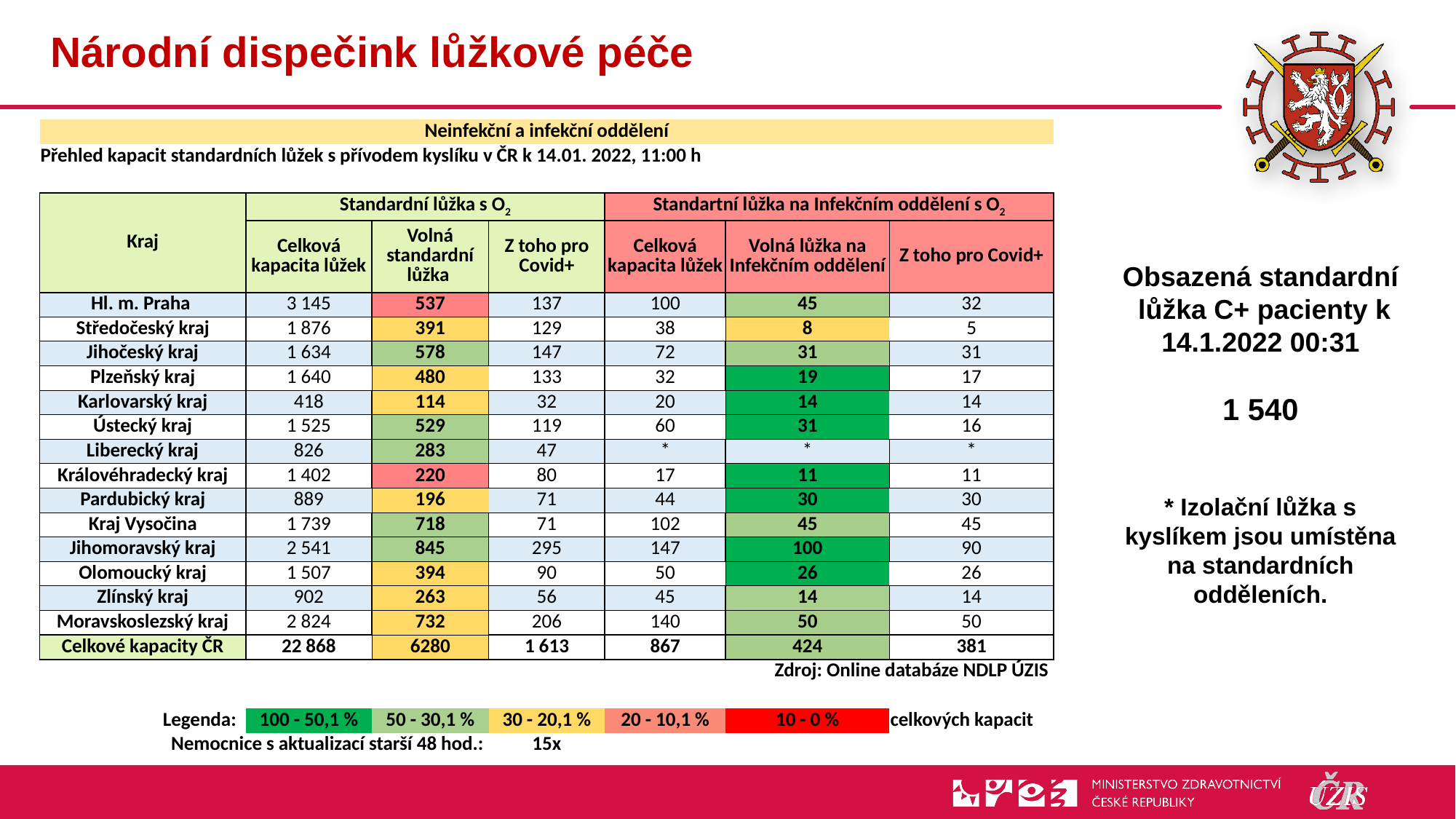

# Národní dispečink lůžkové péče
| Neinfekční a infekční oddělení |  |  |  |  |  |  |
| --- | --- | --- | --- | --- | --- | --- |
| Přehled kapacit standardních lůžek s přívodem kyslíku v ČR k 14.01. 2022, 11:00 h |  |  |  |  |  |  |
|  |  |  |  |  |  |  |
| Kraj | Standardní lůžka s O2 |  |  | Standartní lůžka na Infekčním oddělení s O2 |  |  |
|  | Celková kapacita lůžek | Volná standardní lůžka | Z toho pro Covid+ | Celková kapacita lůžek | Volná lůžka na Infekčním oddělení | Z toho pro Covid+ |
| Hl. m. Praha | 3 145 | 537 | 137 | 100 | 45 | 32 |
| Středočeský kraj | 1 876 | 391 | 129 | 38 | 8 | 5 |
| Jihočeský kraj | 1 634 | 578 | 147 | 72 | 31 | 31 |
| Plzeňský kraj | 1 640 | 480 | 133 | 32 | 19 | 17 |
| Karlovarský kraj | 418 | 114 | 32 | 20 | 14 | 14 |
| Ústecký kraj | 1 525 | 529 | 119 | 60 | 31 | 16 |
| Liberecký kraj | 826 | 283 | 47 | \* | \* | \* |
| Královéhradecký kraj | 1 402 | 220 | 80 | 17 | 11 | 11 |
| Pardubický kraj | 889 | 196 | 71 | 44 | 30 | 30 |
| Kraj Vysočina | 1 739 | 718 | 71 | 102 | 45 | 45 |
| Jihomoravský kraj | 2 541 | 845 | 295 | 147 | 100 | 90 |
| Olomoucký kraj | 1 507 | 394 | 90 | 50 | 26 | 26 |
| Zlínský kraj | 902 | 263 | 56 | 45 | 14 | 14 |
| Moravskoslezský kraj | 2 824 | 732 | 206 | 140 | 50 | 50 |
| Celkové kapacity ČR | 22 868 | 6280 | 1 613 | 867 | 424 | 381 |
| Zdroj: Online databáze NDLP ÚZIS |  |  |  |  |  |  |
|  |  |  |  |  |  |  |
| Legenda: | 100 - 50,1 % | 50 - 30,1 % | 30 - 20,1 % | 20 - 10,1 % | 10 - 0 % | celkových kapacit |
| Nemocnice s aktualizací starší 48 hod.: |  |  | 15x |  |  |  |
Obsazená standardní
 lůžka C+ pacienty k 14.1.2022 00:31

1 540
* Izolační lůžka s kyslíkem jsou umístěna na standardních odděleních.